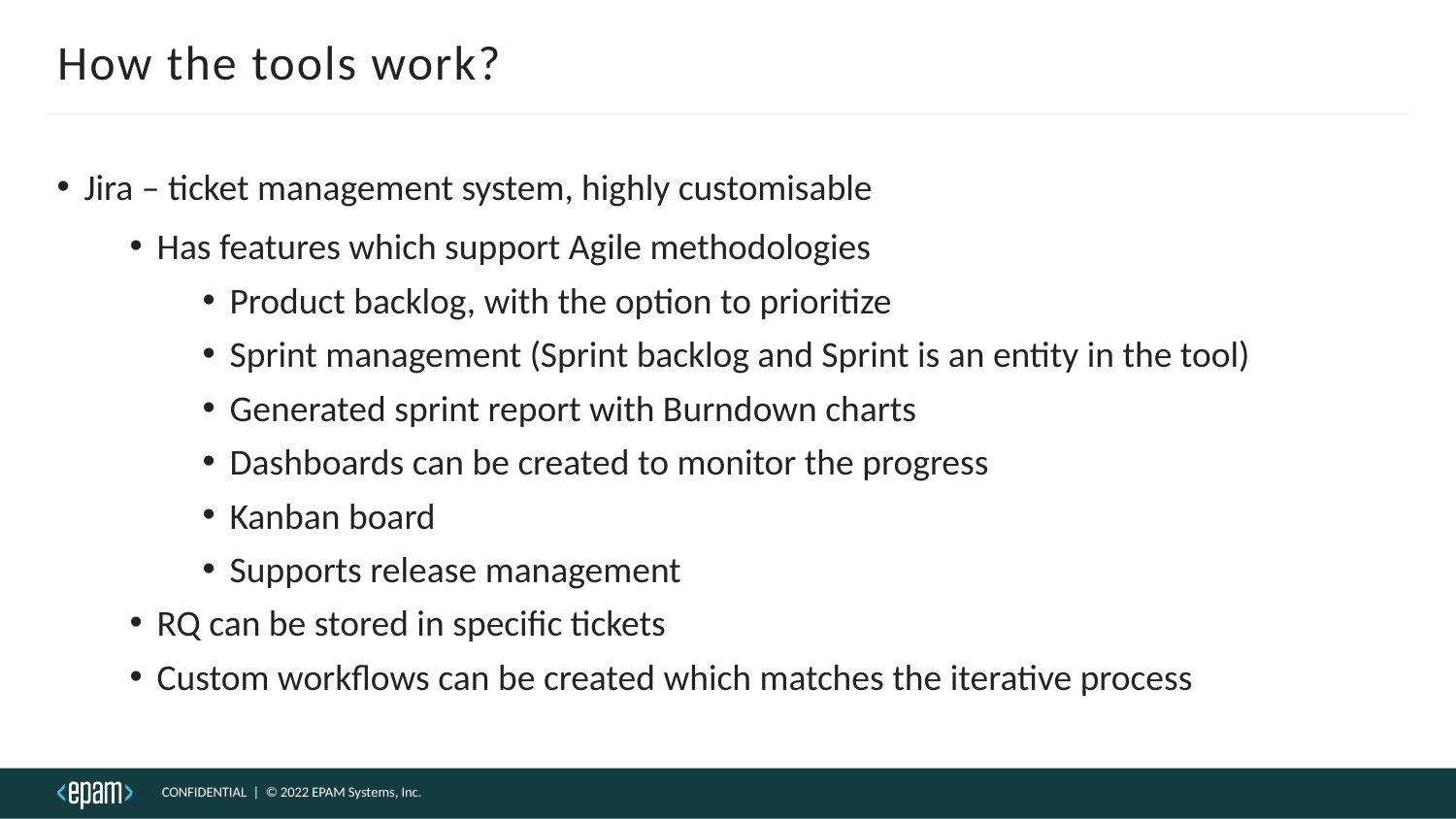

# How the tools work?
Jira – ticket management system, highly customisable
Has features which support Agile methodologies
Product backlog, with the option to prioritize
Sprint management (Sprint backlog and Sprint is an entity in the tool)
Generated sprint report with Burndown charts
Dashboards can be created to monitor the progress
Kanban board
Supports release management
RQ can be stored in specific tickets
Custom workflows can be created which matches the iterative process

CONFIDENTIAL  |  © 2022 EPAM Systems, Inc.